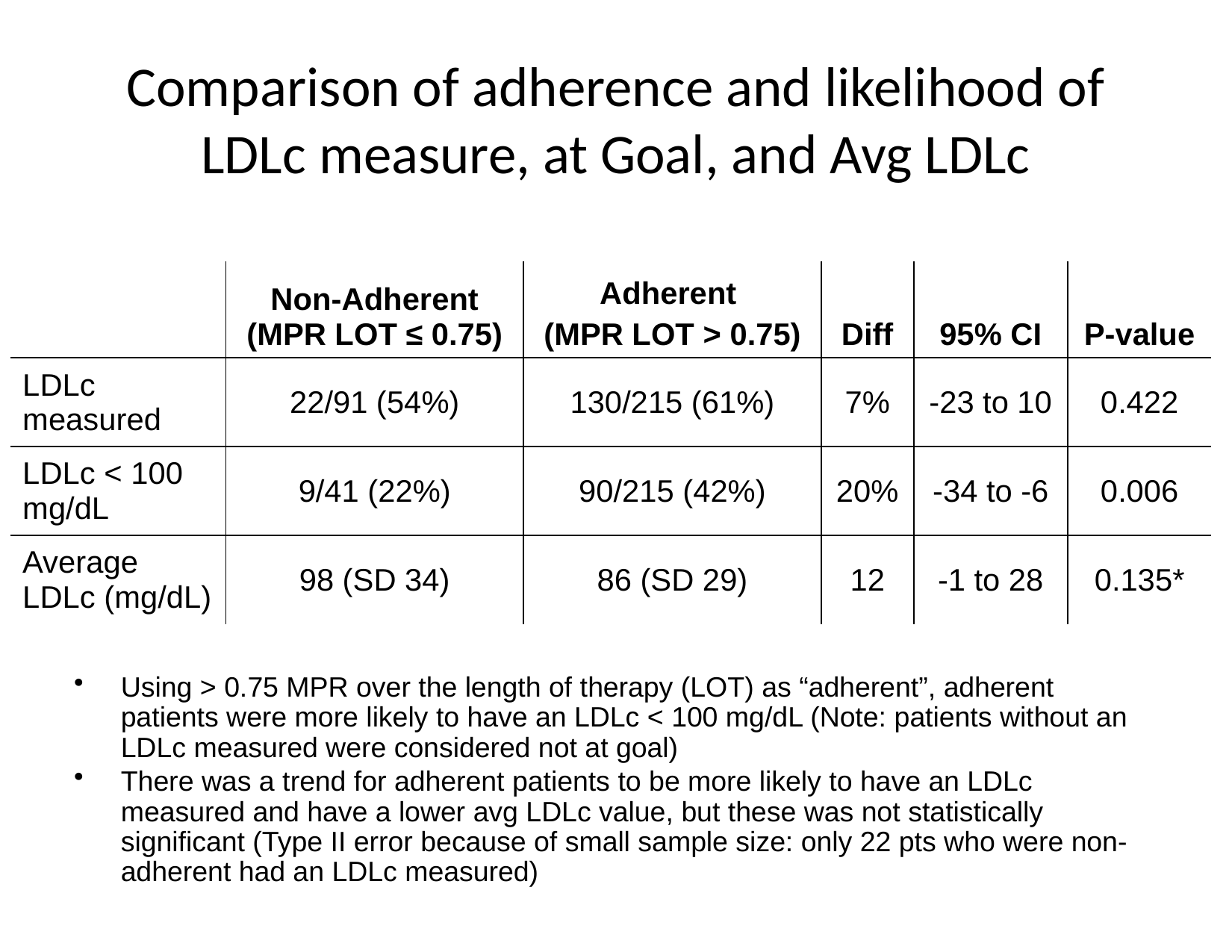

# Comparison of adherence and likelihood of LDLc measure, at Goal, and Avg LDLc
|  | Non-Adherent (MPR LOT ≤ 0.75) | Adherent (MPR LOT > 0.75) | Diff | 95% CI | P-value |
| --- | --- | --- | --- | --- | --- |
| LDLc measured | 22/91 (54%) | 130/215 (61%) | 7% | -23 to 10 | 0.422 |
| LDLc < 100 mg/dL | 9/41 (22%) | 90/215 (42%) | 20% | -34 to -6 | 0.006 |
| Average LDLc (mg/dL) | 98 (SD 34) | 86 (SD 29) | 12 | -1 to 28 | 0.135\* |
Using > 0.75 MPR over the length of therapy (LOT) as “adherent”, adherent patients were more likely to have an LDLc < 100 mg/dL (Note: patients without an LDLc measured were considered not at goal)
There was a trend for adherent patients to be more likely to have an LDLc measured and have a lower avg LDLc value, but these was not statistically significant (Type II error because of small sample size: only 22 pts who were non-adherent had an LDLc measured)